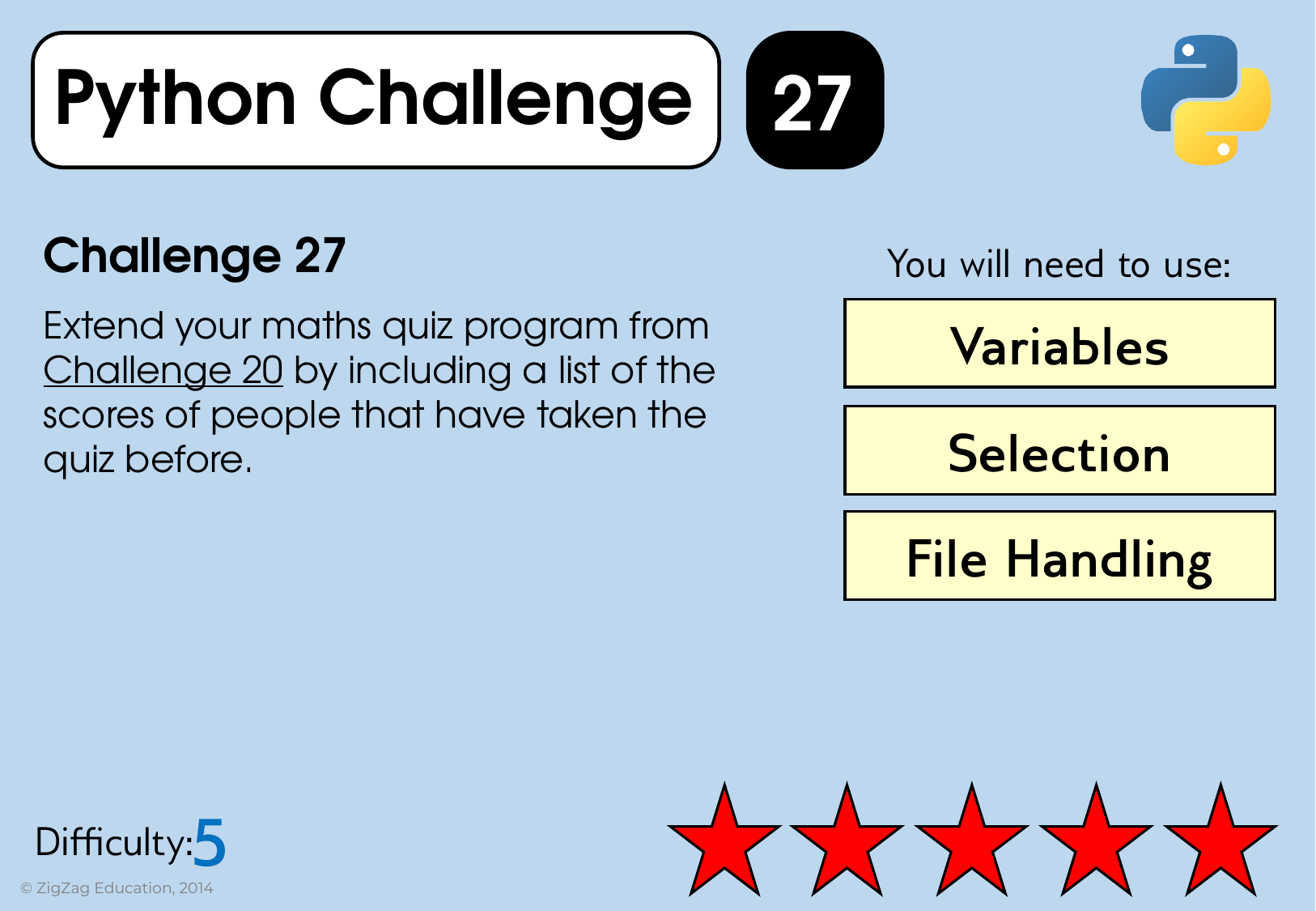

27
Challenge 27

Extend your maths quiz program from Challenge 20 by including a list of the scores of people that have taken the quiz before.
You will need to use:
Variables
Selection
File Handling

5